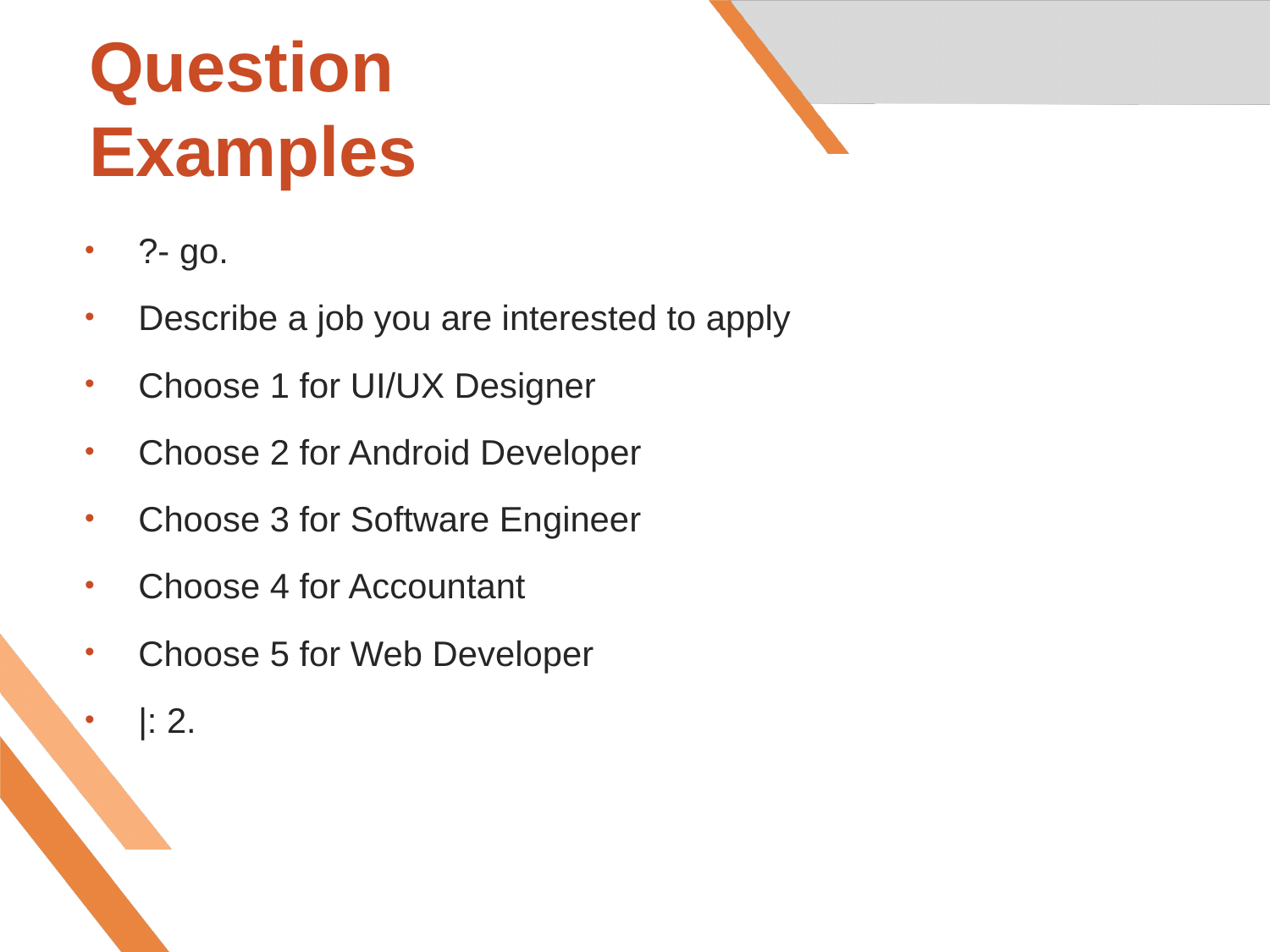

# Question Examples
?- go.
Describe a job you are interested to apply
Choose 1 for UI/UX Designer
Choose 2 for Android Developer
Choose 3 for Software Engineer
Choose 4 for Accountant
Choose 5 for Web Developer
|: 2.